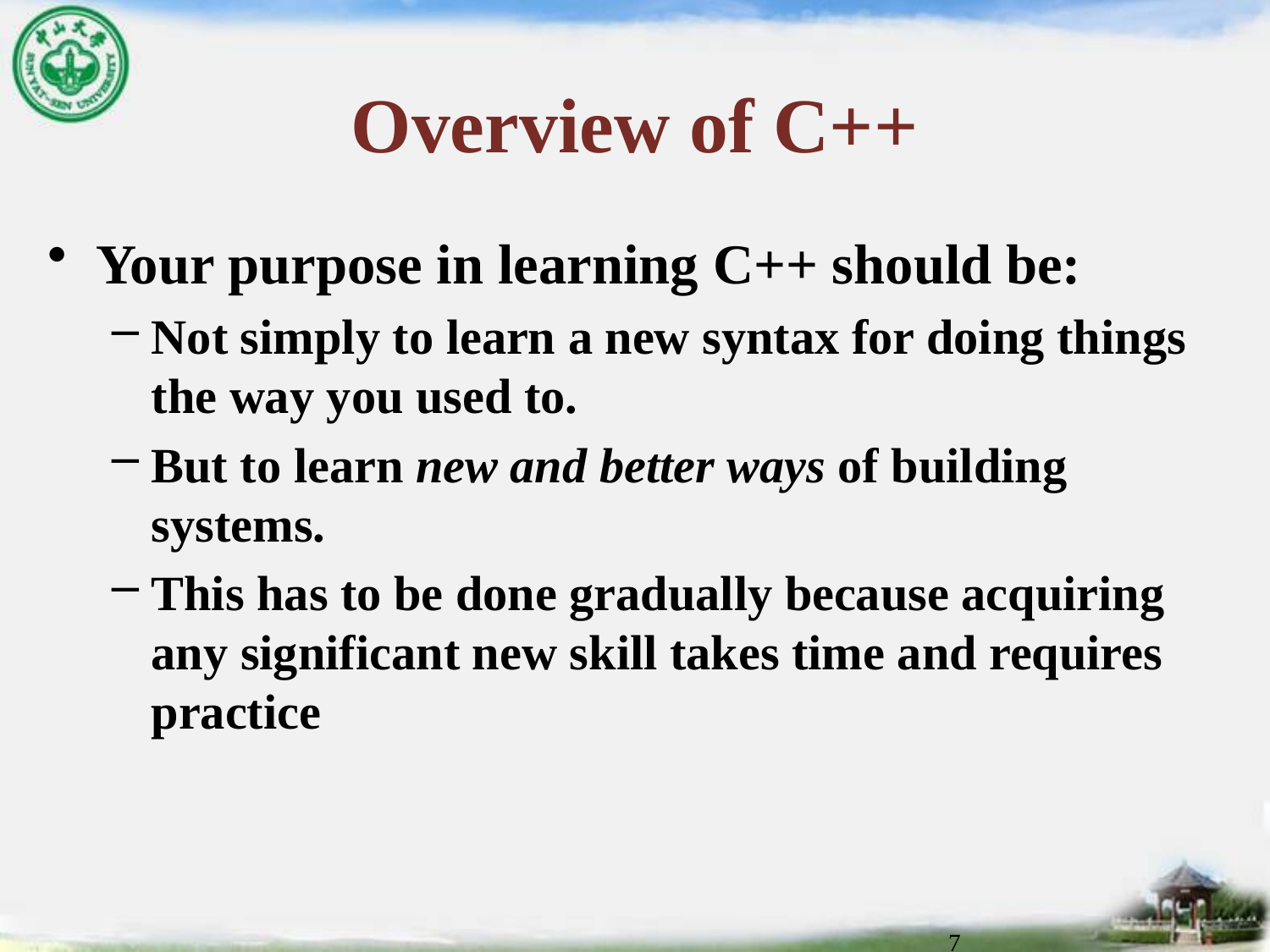

# Overview of C++
Your purpose in learning C++ should be:
Not simply to learn a new syntax for doing things the way you used to.
But to learn new and better ways of building systems.
This has to be done gradually because acquiring any significant new skill takes time and requires practice
7